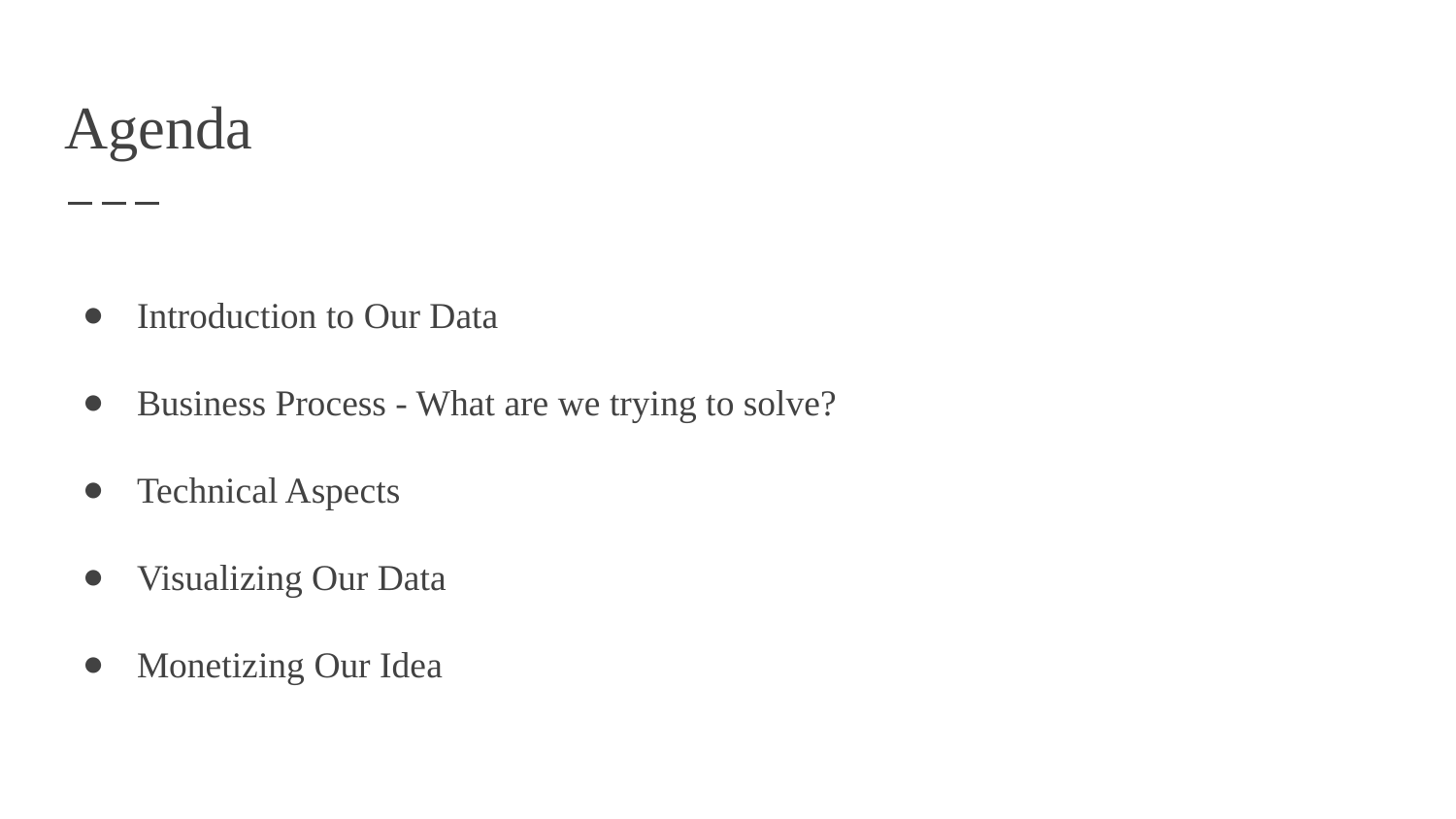

# Agenda
Introduction to Our Data
Business Process - What are we trying to solve?
Technical Aspects
Visualizing Our Data
Monetizing Our Idea